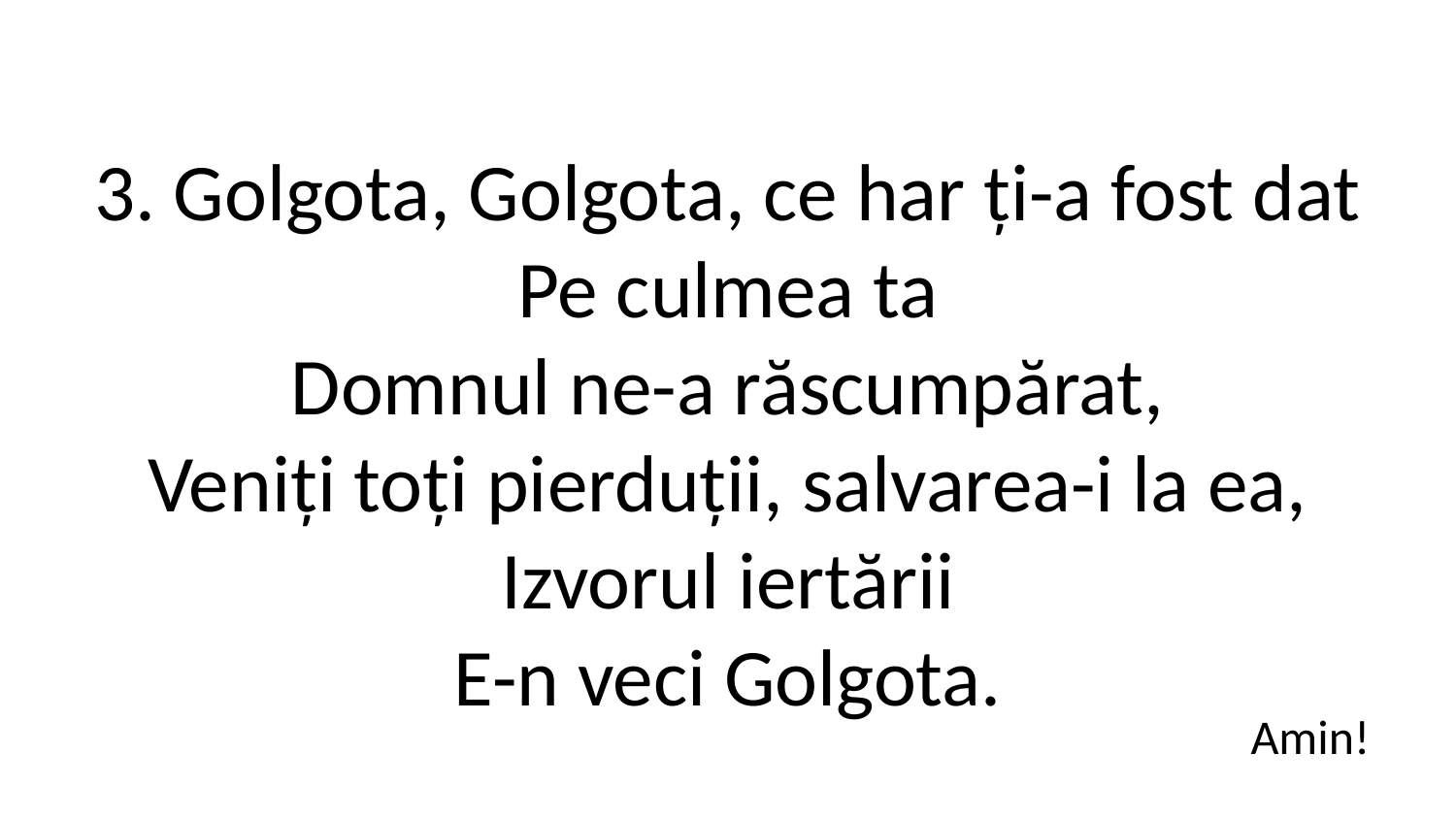

3. Golgota, Golgota, ce har ți-a fost dat
Pe culmea ta
Domnul ne-a răscumpărat,
Veniți toți pierduții, salvarea-i la ea,
Izvorul iertării
E-n veci Golgota.

Amin!